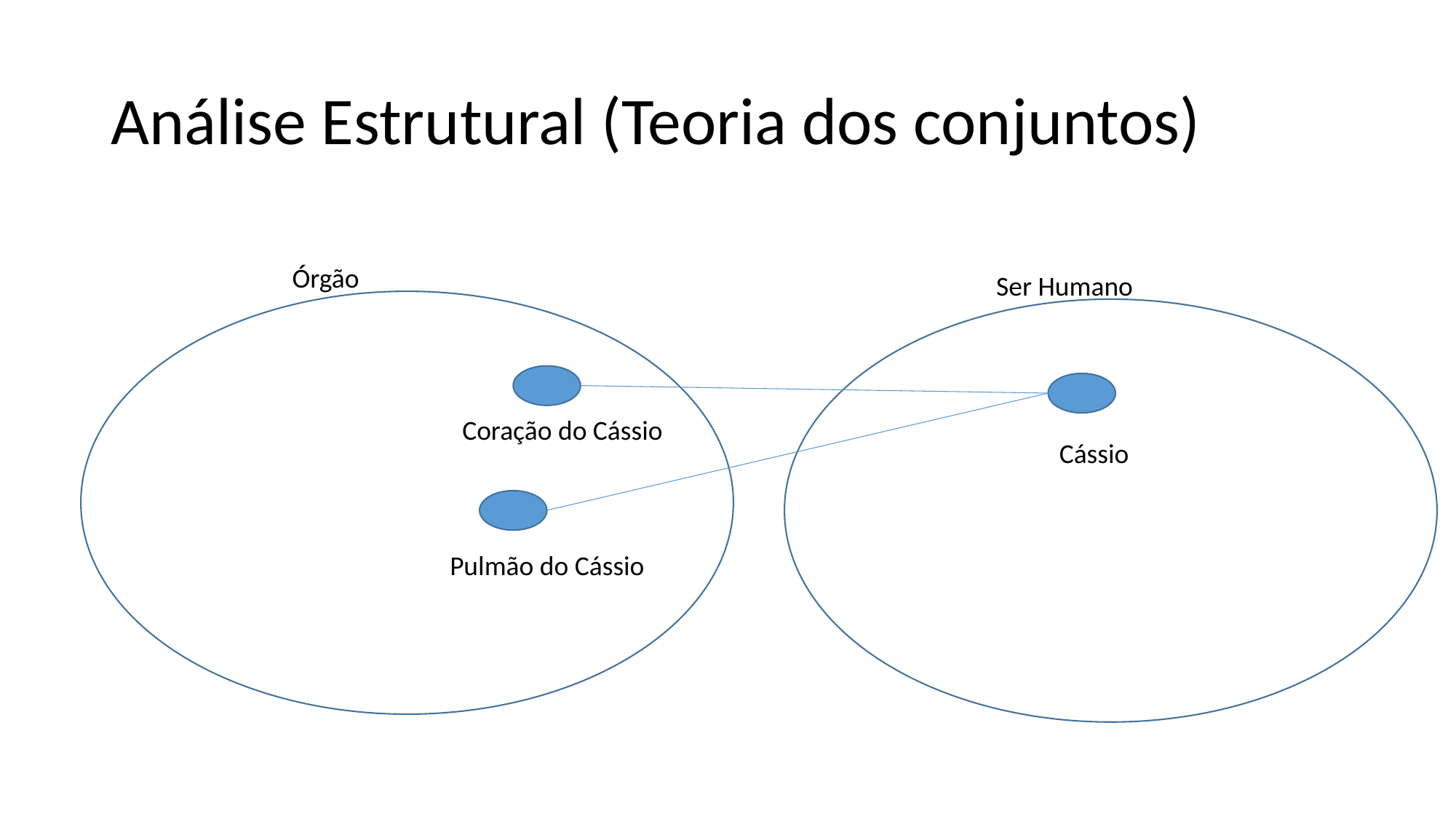

# Análise Estrutural (Teoria dos conjuntos)
Órgão
Ser Humano

Coração do Cássio
Cássio

Pulmão do Cássio